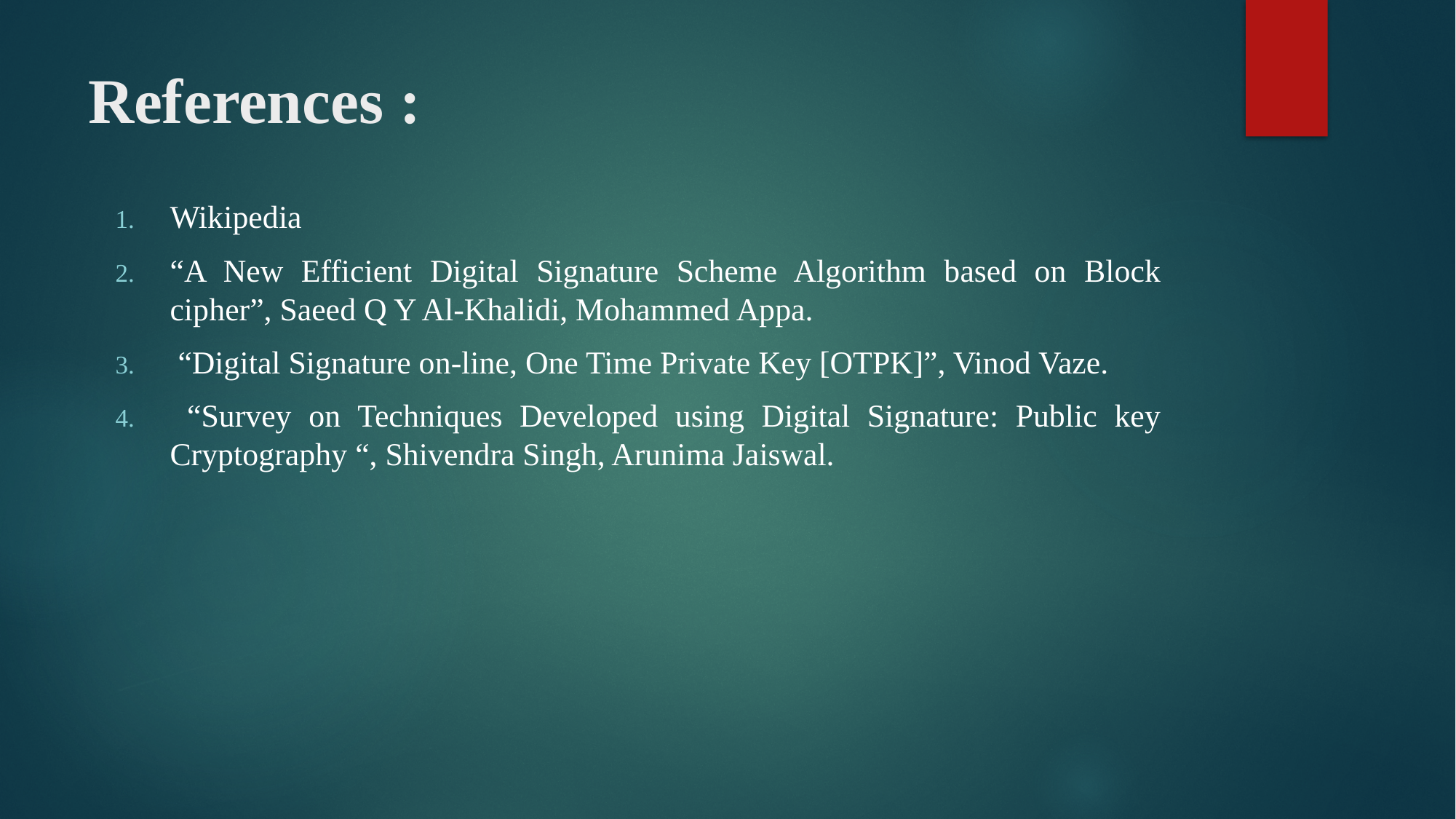

# References :
Wikipedia
“A New Efficient Digital Signature Scheme Algorithm based on Block cipher”, Saeed Q Y Al-Khalidi, Mohammed Appa.
 “Digital Signature on-line, One Time Private Key [OTPK]”, Vinod Vaze.
 “Survey on Techniques Developed using Digital Signature: Public key Cryptography “, Shivendra Singh, Arunima Jaiswal.